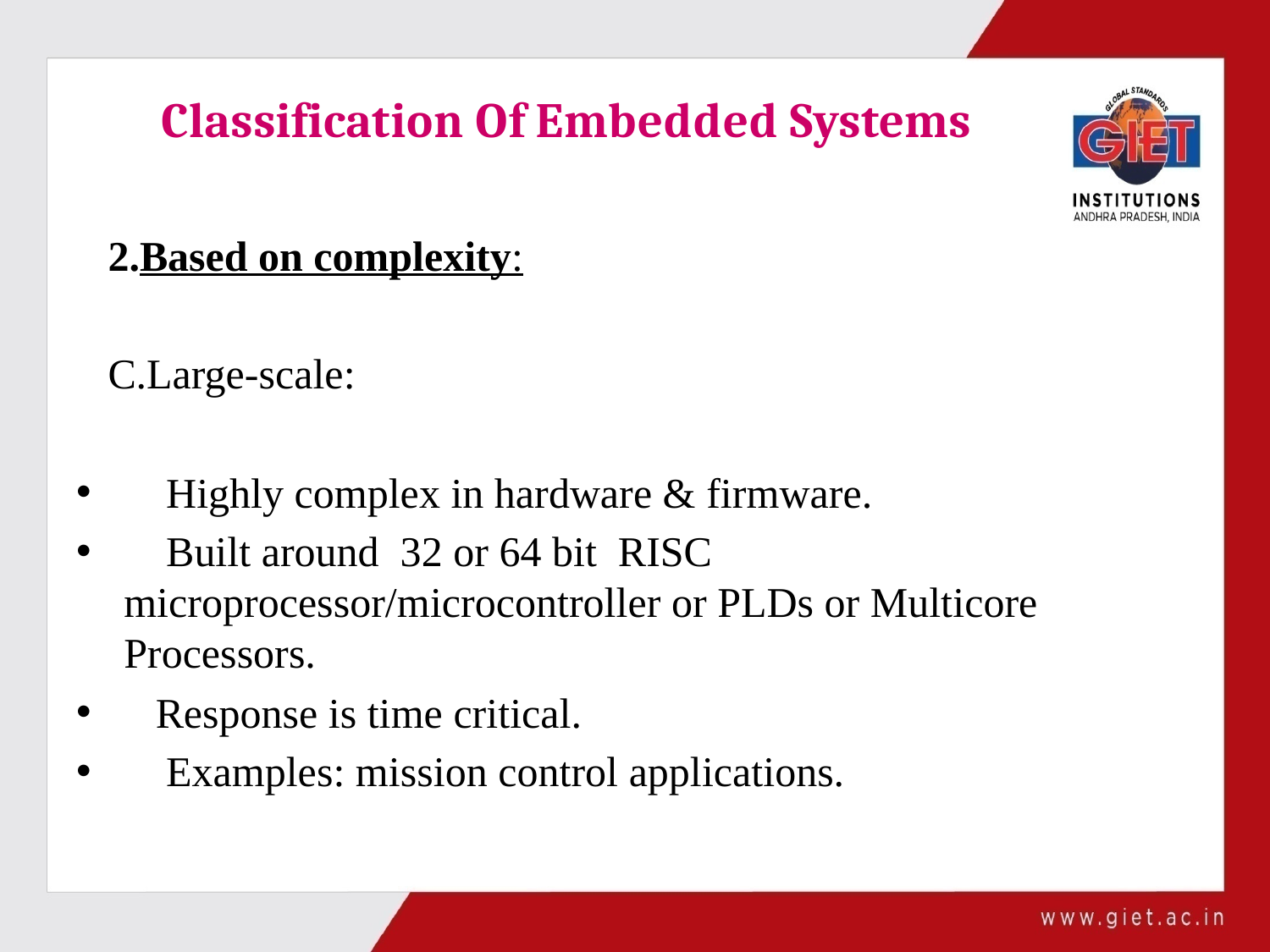

# Classification Of Embedded Systems
   2.Based on complexity:

   C.Large-scale:

    Highly complex in hardware & firmware.
    Built around  32 or 64 bit  RISC microprocessor/microcontroller or PLDs or Multicore Processors.
   Response is time critical.
    Examples: mission control applications.